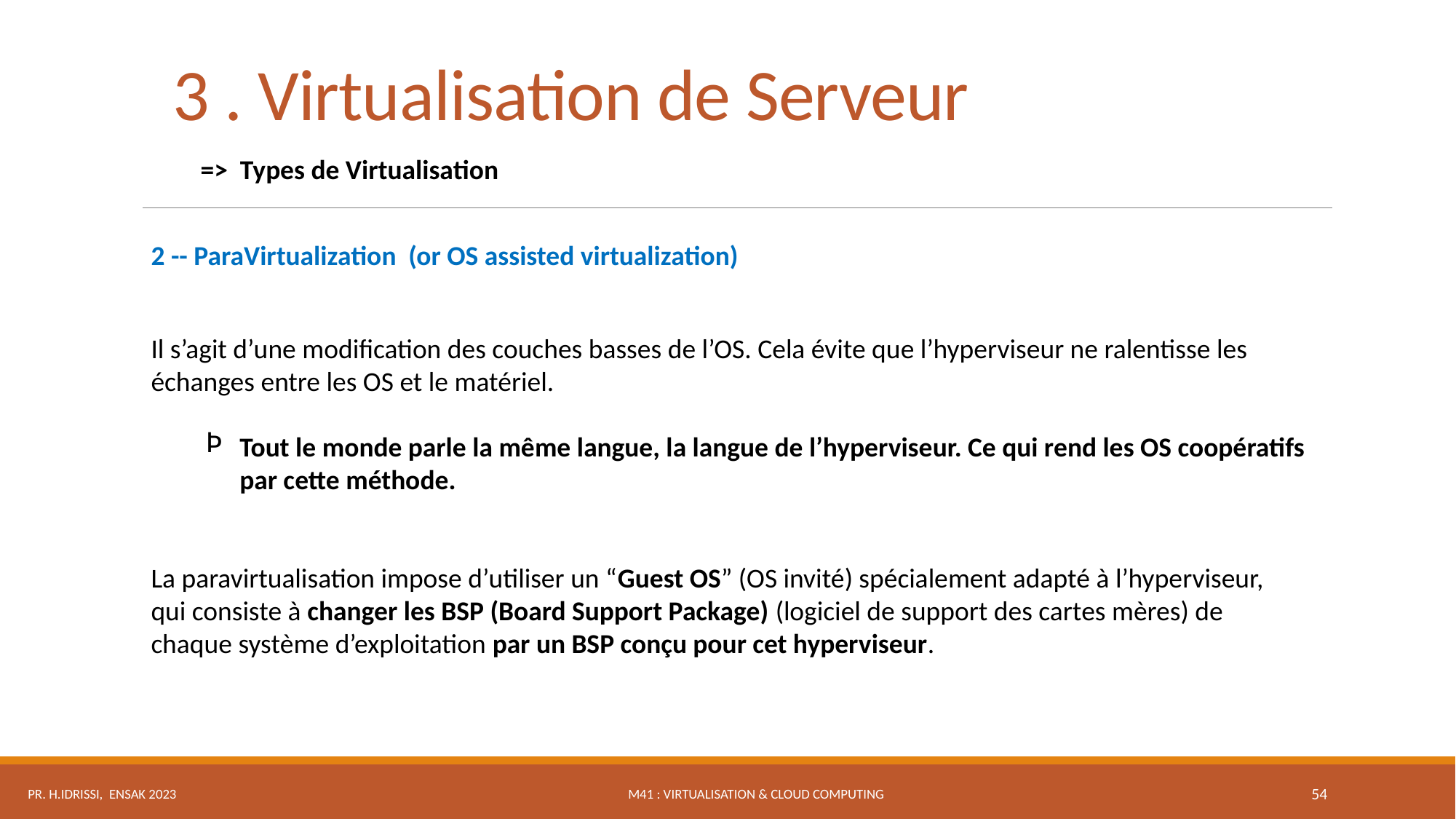

3 . Virtualisation de Serveur
=>  Types de Virtualisation
2 -- ParaVirtualization  (or OS assisted virtualization)

Il s’agit d’une modification des couches basses de l’OS. Cela évite que l’hyperviseur ne ralentisse les échanges entre les OS et le matériel.

Tout le monde parle la même langue, la langue de l’hyperviseur. Ce qui rend les OS coopératifs par cette méthode.

La paravirtualisation impose d’utiliser un “Guest OS” (OS invité) spécialement adapté à l’hyperviseur,
qui consiste à changer les BSP (Board Support Package) (logiciel de support des cartes mères) de
chaque système d’exploitation par un BSP conçu pour cet hyperviseur.

M41 : Virtualisation & Cloud Computing
Pr. H.IDRISSI,  ENSAK 2023
54